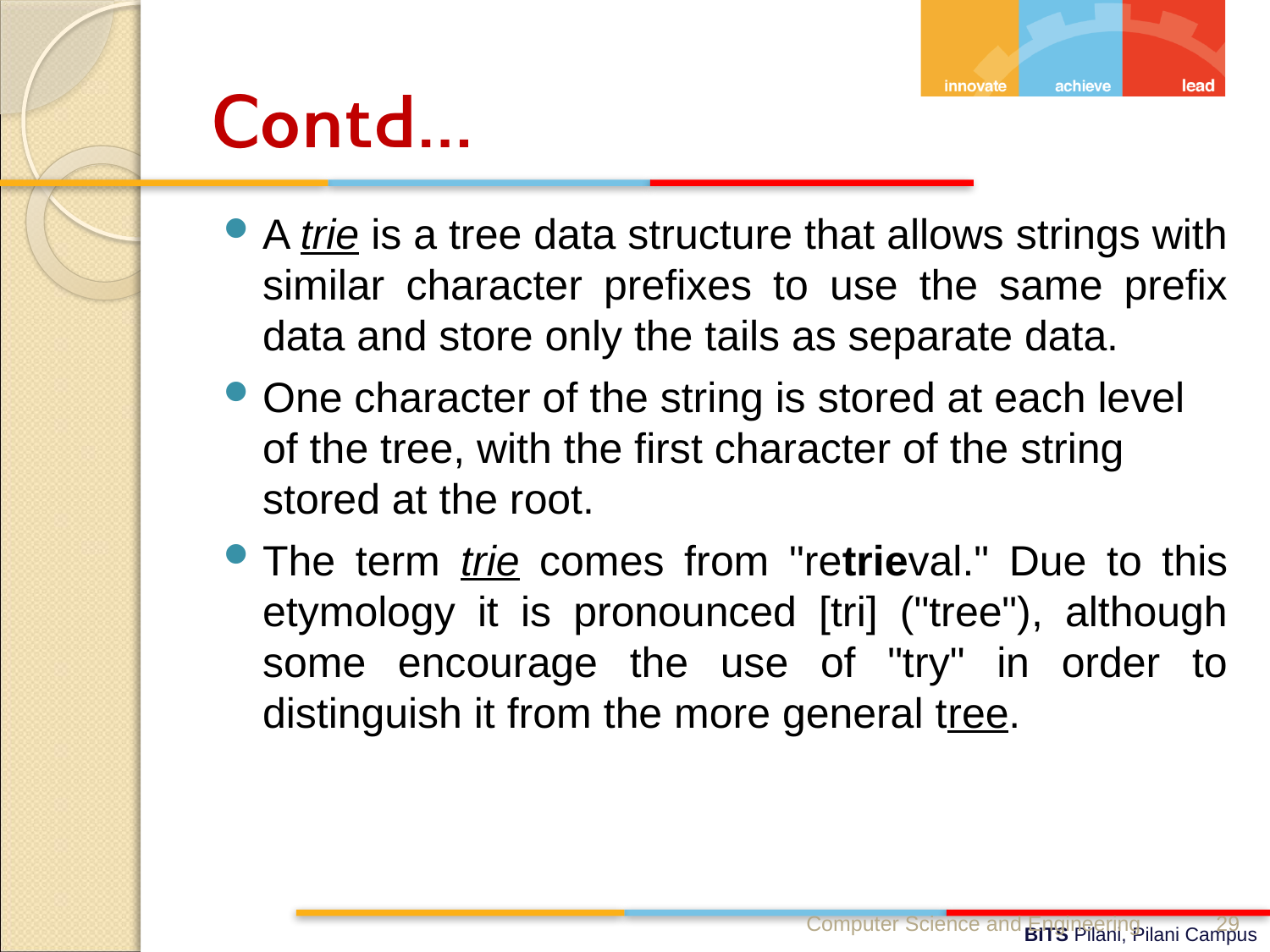

# Contd…
A trie is a tree data structure that allows strings with similar character prefixes to use the same prefix data and store only the tails as separate data.
One character of the string is stored at each level of the tree, with the first character of the string stored at the root.
The term trie comes from "retrieval." Due to this etymology it is pronounced [tri] ("tree"), although some encourage the use of "try" in order to distinguish it from the more general tree.

Computer Science and Engineering
29